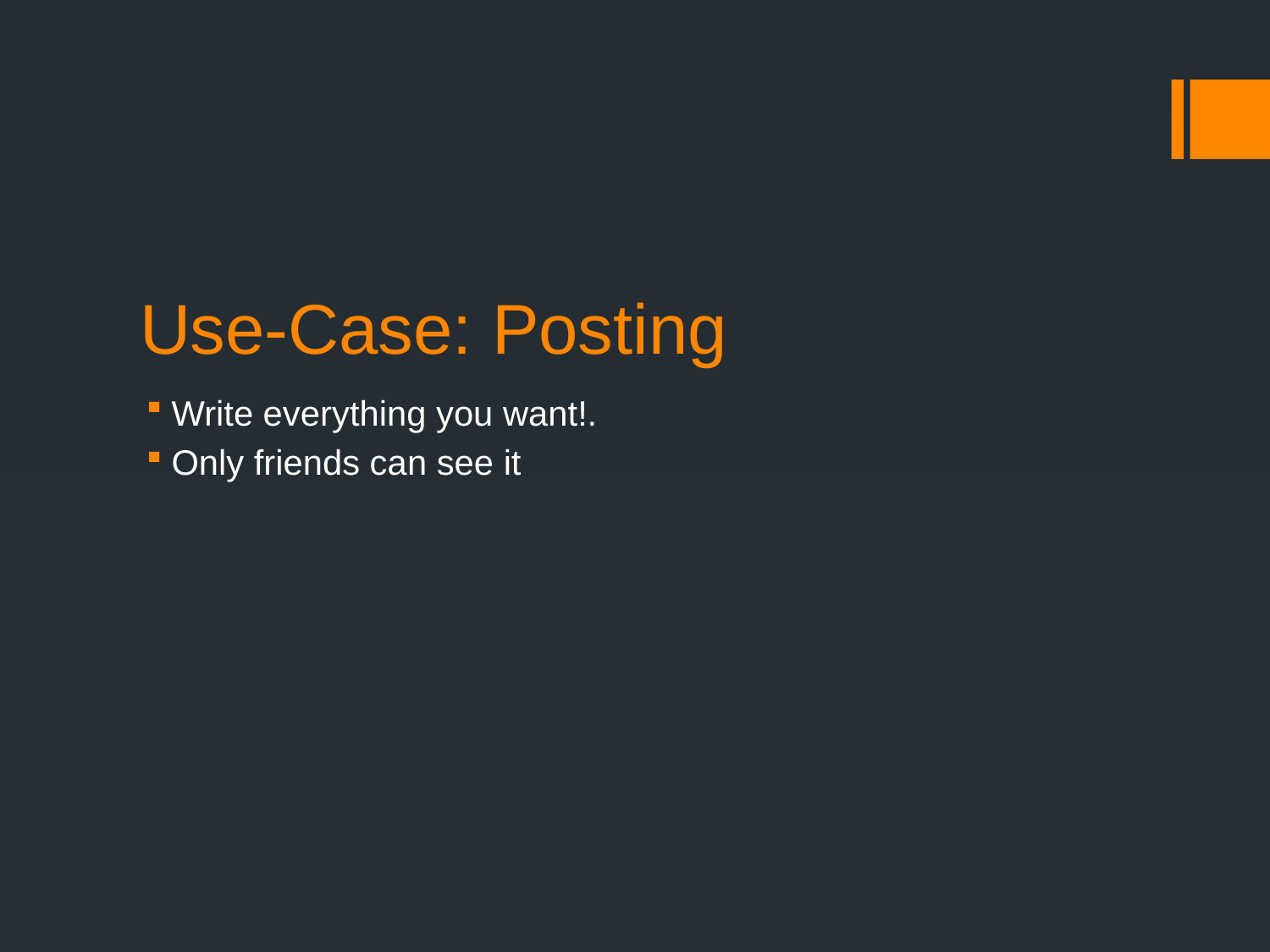

# Use-Case: Posting
Write everything you want!.
Only friends can see it